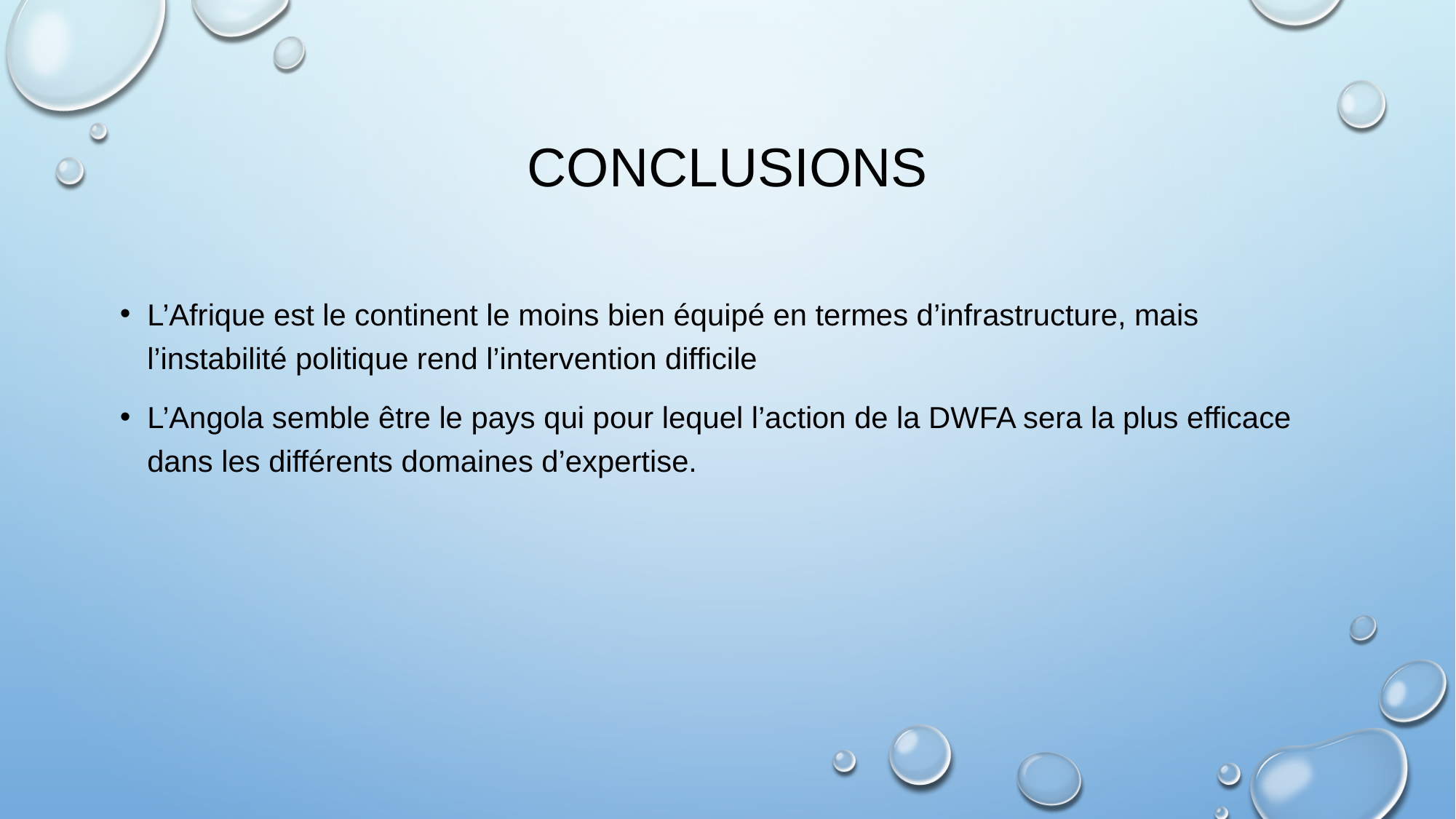

# Conclusions
L’Afrique est le continent le moins bien équipé en termes d’infrastructure, mais l’instabilité politique rend l’intervention difficile
L’Angola semble être le pays qui pour lequel l’action de la DWFA sera la plus efficace dans les différents domaines d’expertise.